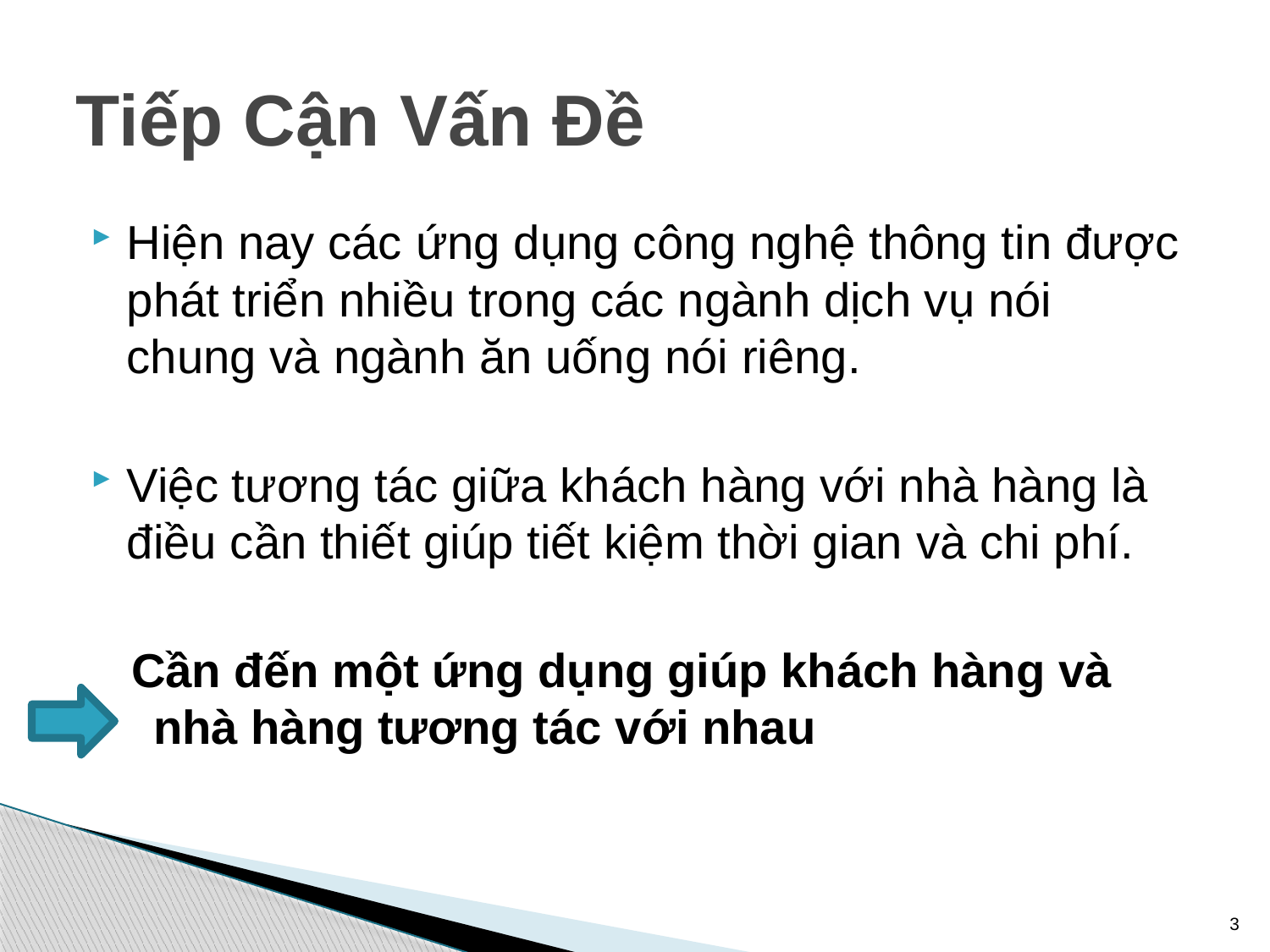

# Tiếp Cận Vấn Đề
Hiện nay các ứng dụng công nghệ thông tin được phát triển nhiều trong các ngành dịch vụ nói chung và ngành ăn uống nói riêng.

Việc tương tác giữa khách hàng với nhà hàng là điều cần thiết giúp tiết kiệm thời gian và chi phí.

   Cần đến một ứng dụng giúp khách hàng và         nhà hàng tương tác với nhau

3